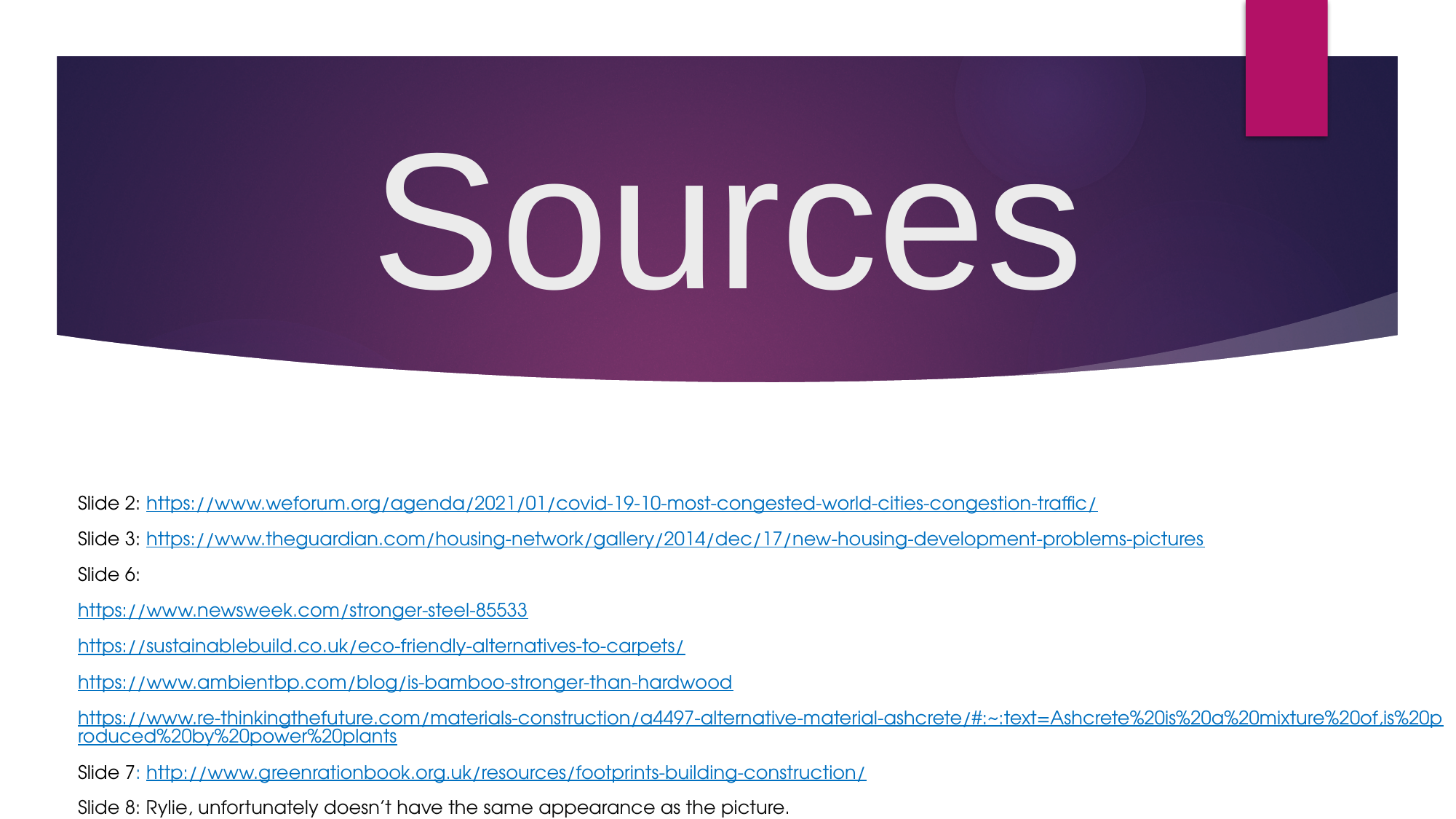

# Sources
Slide 2: https://www.weforum.org/agenda/2021/01/covid-19-10-most-congested-world-cities-congestion-traffic/
Slide 3: https://www.theguardian.com/housing-network/gallery/2014/dec/17/new-housing-development-problems-pictures
Slide 6:
https://www.newsweek.com/stronger-steel-85533
https://sustainablebuild.co.uk/eco-friendly-alternatives-to-carpets/
https://www.ambientbp.com/blog/is-bamboo-stronger-than-hardwood
https://www.re-thinkingthefuture.com/materials-construction/a4497-alternative-material-ashcrete/#:~:text=Ashcrete%20is%20a%20mixture%20of,is%20produced%20by%20power%20plants
Slide 7: http://www.greenrationbook.org.uk/resources/footprints-building-construction/
Slide 8: Rylie, unfortunately doesn’t have the same appearance as the picture.